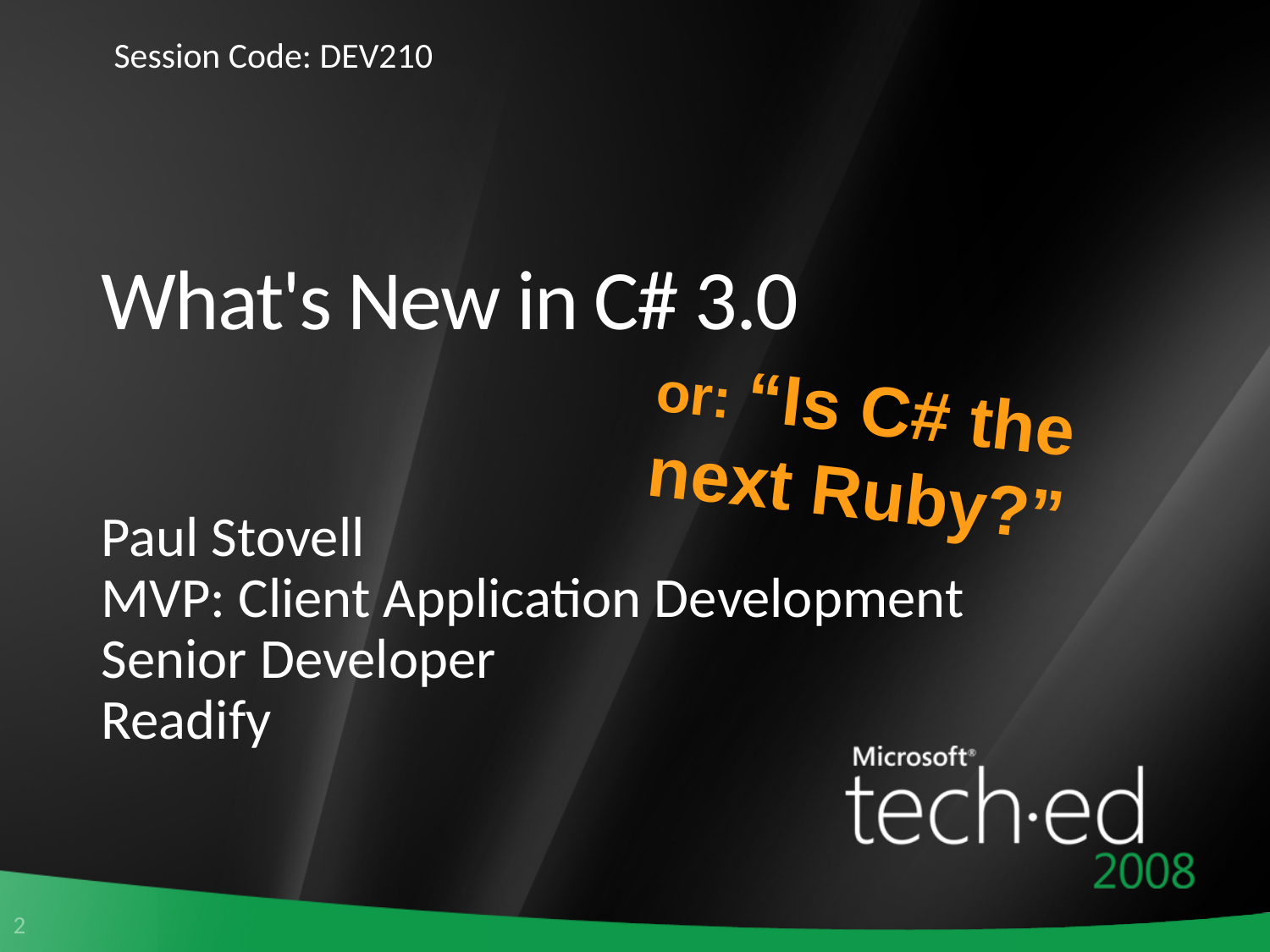

Session Code: DEV210
# What's New in C# 3.0
or: “Is C# the next Ruby?”
Paul Stovell
MVP: Client Application Development
Senior Developer
Readify